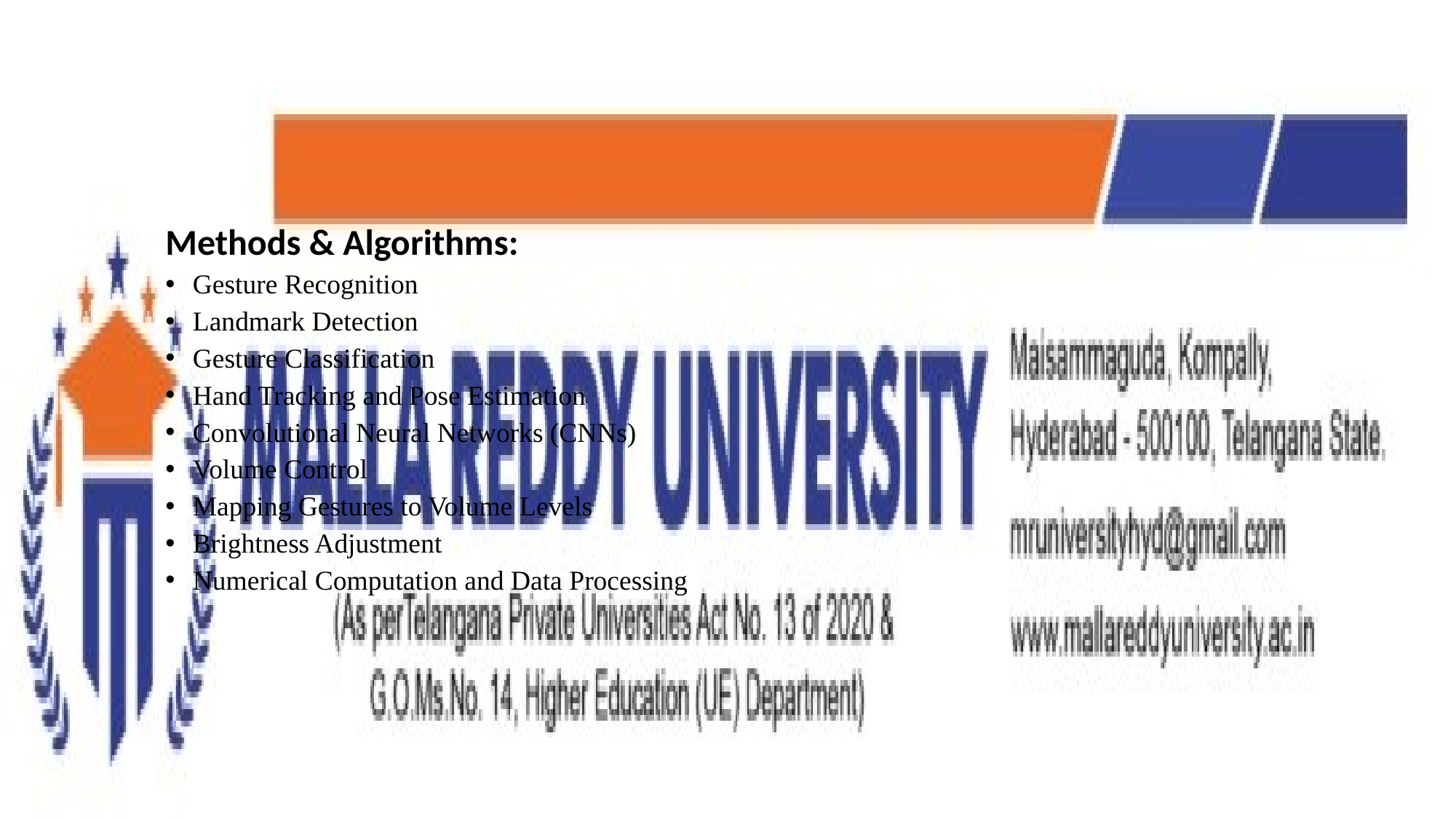

#
Methods & Algorithms:
Gesture Recognition
Landmark Detection
Gesture Classification
Hand Tracking and Pose Estimation
Convolutional Neural Networks (CNNs)
Volume Control
Mapping Gestures to Volume Levels
Brightness Adjustment
Numerical Computation and Data Processing